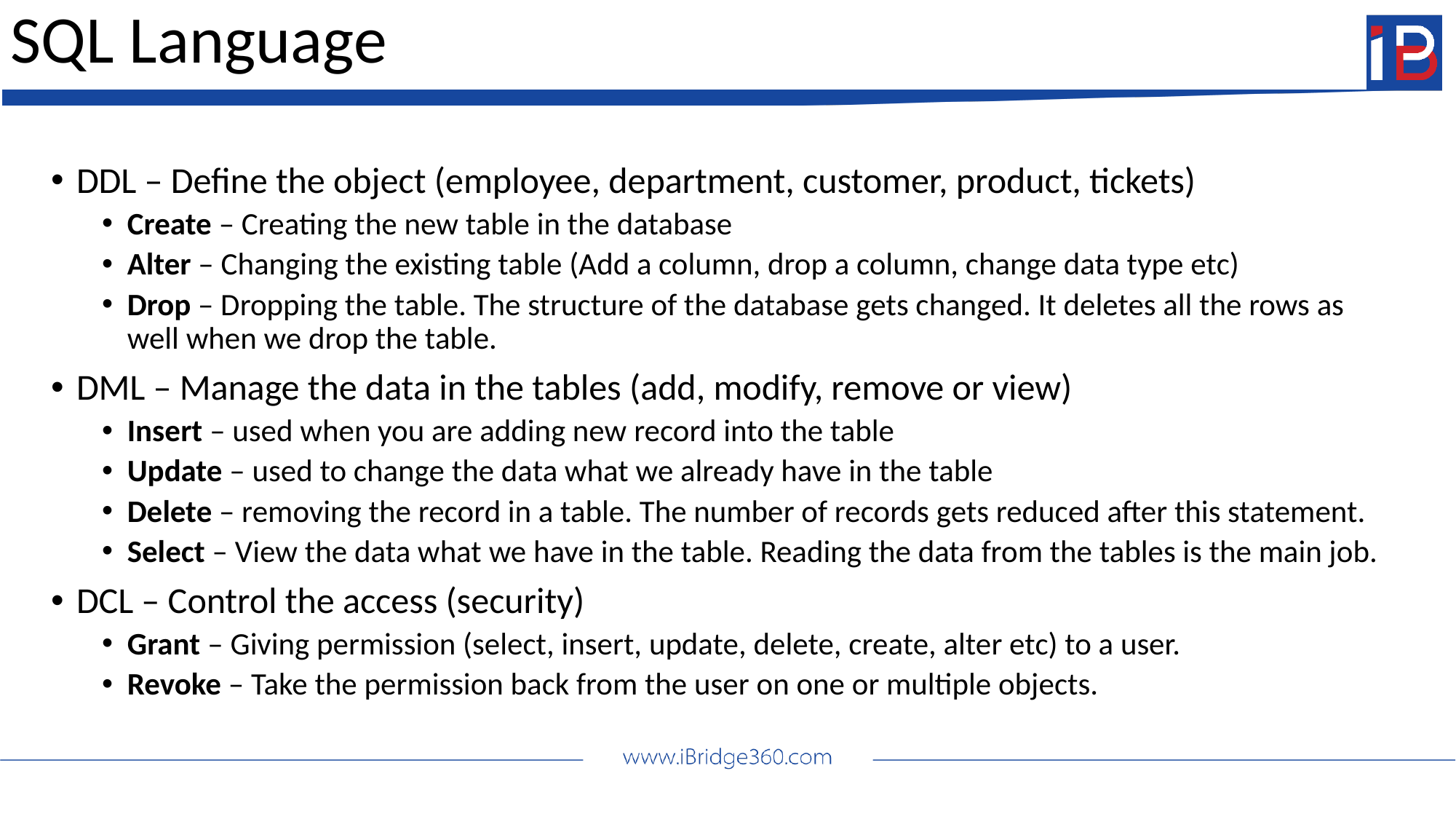

# SQL Language
DDL – Define the object (employee, department, customer, product, tickets)
Create – Creating the new table in the database
Alter – Changing the existing table (Add a column, drop a column, change data type etc)
Drop – Dropping the table. The structure of the database gets changed. It deletes all the rows as well when we drop the table.
DML – Manage the data in the tables (add, modify, remove or view)
Insert – used when you are adding new record into the table
Update – used to change the data what we already have in the table
Delete – removing the record in a table. The number of records gets reduced after this statement.
Select – View the data what we have in the table. Reading the data from the tables is the main job.
DCL – Control the access (security)
Grant – Giving permission (select, insert, update, delete, create, alter etc) to a user.
Revoke – Take the permission back from the user on one or multiple objects.